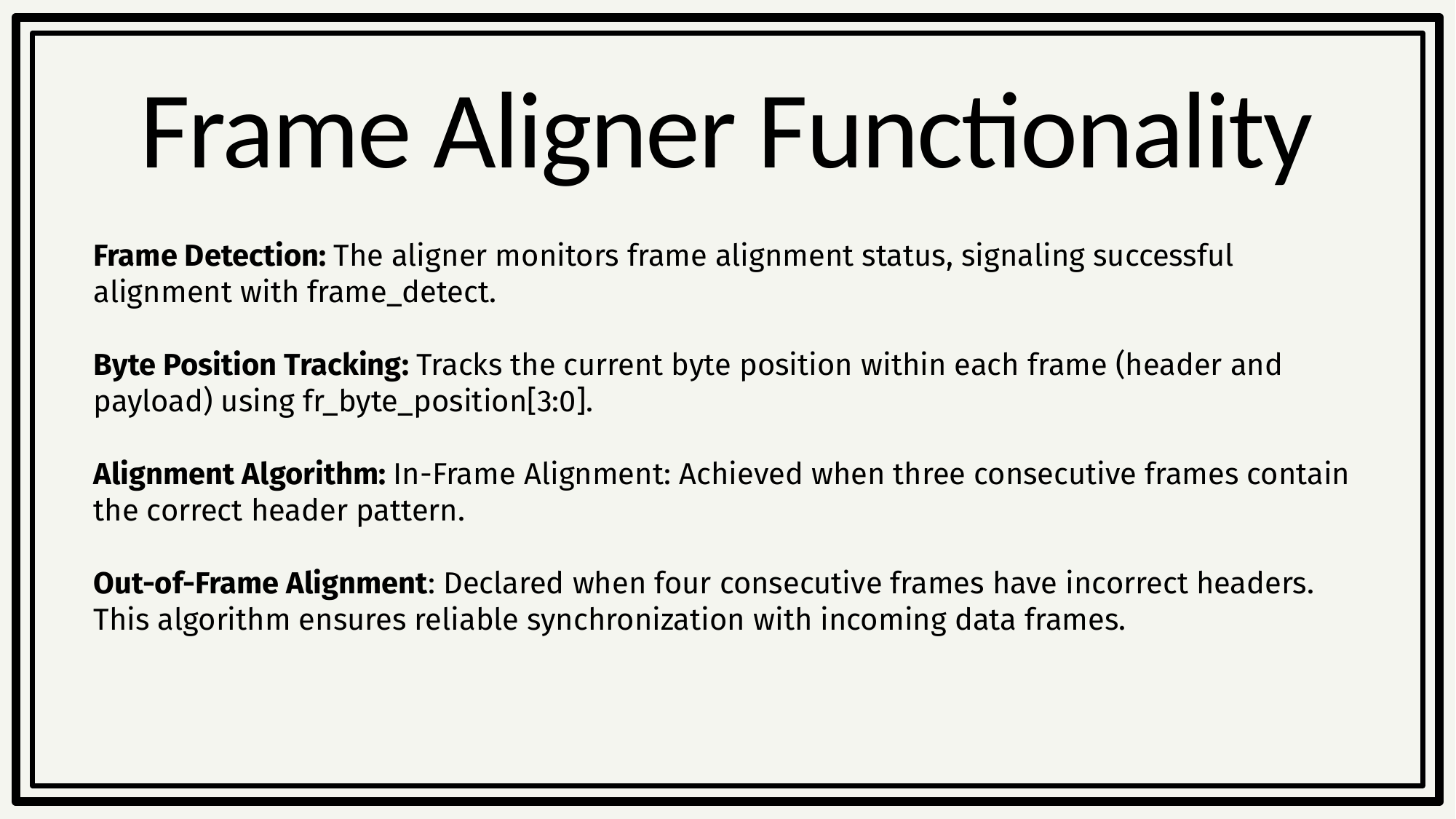

# Frame Aligner Functionality
Frame Detection: The aligner monitors frame alignment status, signaling successful alignment with frame_detect.

Byte Position Tracking: Tracks the current byte position within each frame (header and payload) using fr_byte_position[3:0].

Alignment Algorithm: In-Frame Alignment: Achieved when three consecutive frames contain the correct header pattern.

Out-of-Frame Alignment: Declared when four consecutive frames have incorrect headers. This algorithm ensures reliable synchronization with incoming data frames.